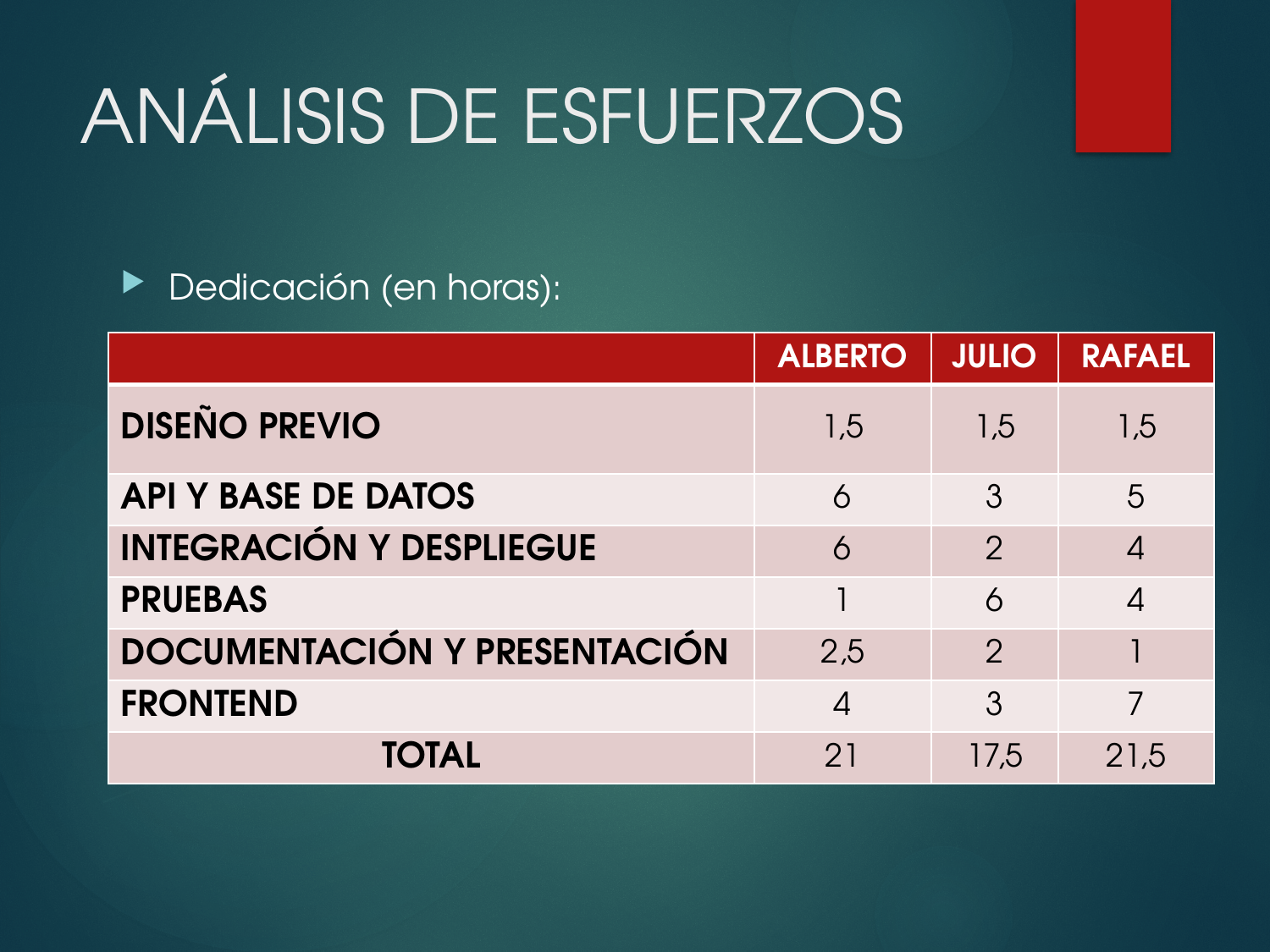

# ANÁLISIS DE ESFUERZOS
Dedicación (en horas):
|  | ALBERTO | JULIO | RAFAEL |
| --- | --- | --- | --- |
| DISEÑO PREVIO | 1,5 | 1,5 | 1,5 |
| API Y BASE DE DATOS | 6 | 3 | 5 |
| INTEGRACIÓN Y DESPLIEGUE | 6 | 2 | 4 |
| PRUEBAS | 1 | 6 | 4 |
| DOCUMENTACIÓN Y PRESENTACIÓN | 2,5 | 2 | 1 |
| FRONTEND | 4 | 3 | 7 |
| TOTAL | 21 | 17,5 | 21,5 |